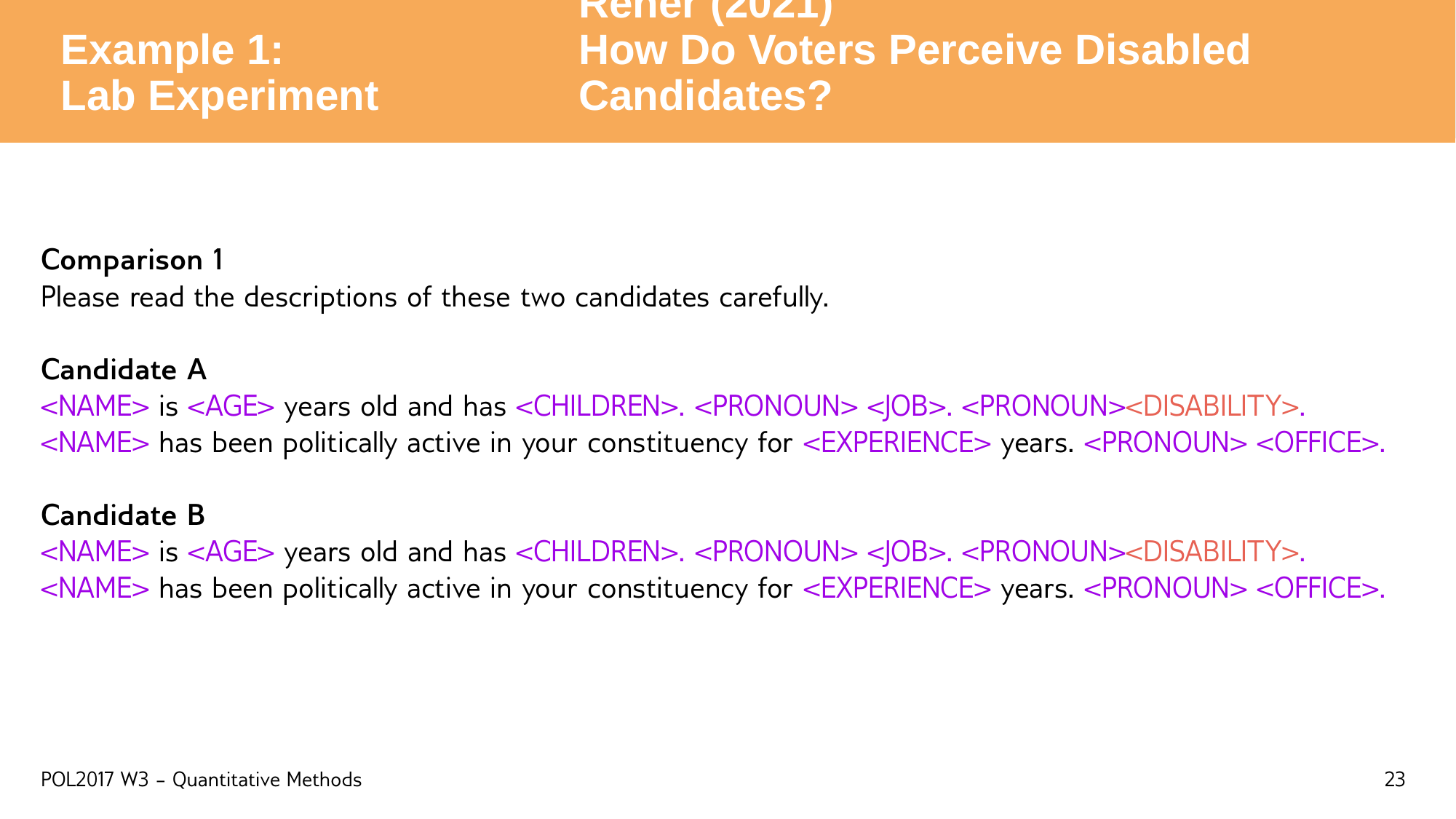

Example 1:
Lab Experiment
# Reher (2021) How Do Voters Perceive Disabled Candidates?

Comparison 1
Please read the descriptions of these two candidates carefully.

Candidate A
<NAME> is <AGE> years old and has <CHILDREN>. <PRONOUN> <JOB>. <PRONOUN><DISABILITY>. <NAME> has been politically active in your constituency for <EXPERIENCE> years. <PRONOUN> <OFFICE>.

Candidate B
<NAME> is <AGE> years old and has <CHILDREN>. <PRONOUN> <JOB>. <PRONOUN><DISABILITY>. <NAME> has been politically active in your constituency for <EXPERIENCE> years. <PRONOUN> <OFFICE>.
POL2017 W3 – Quantitative Methods
23